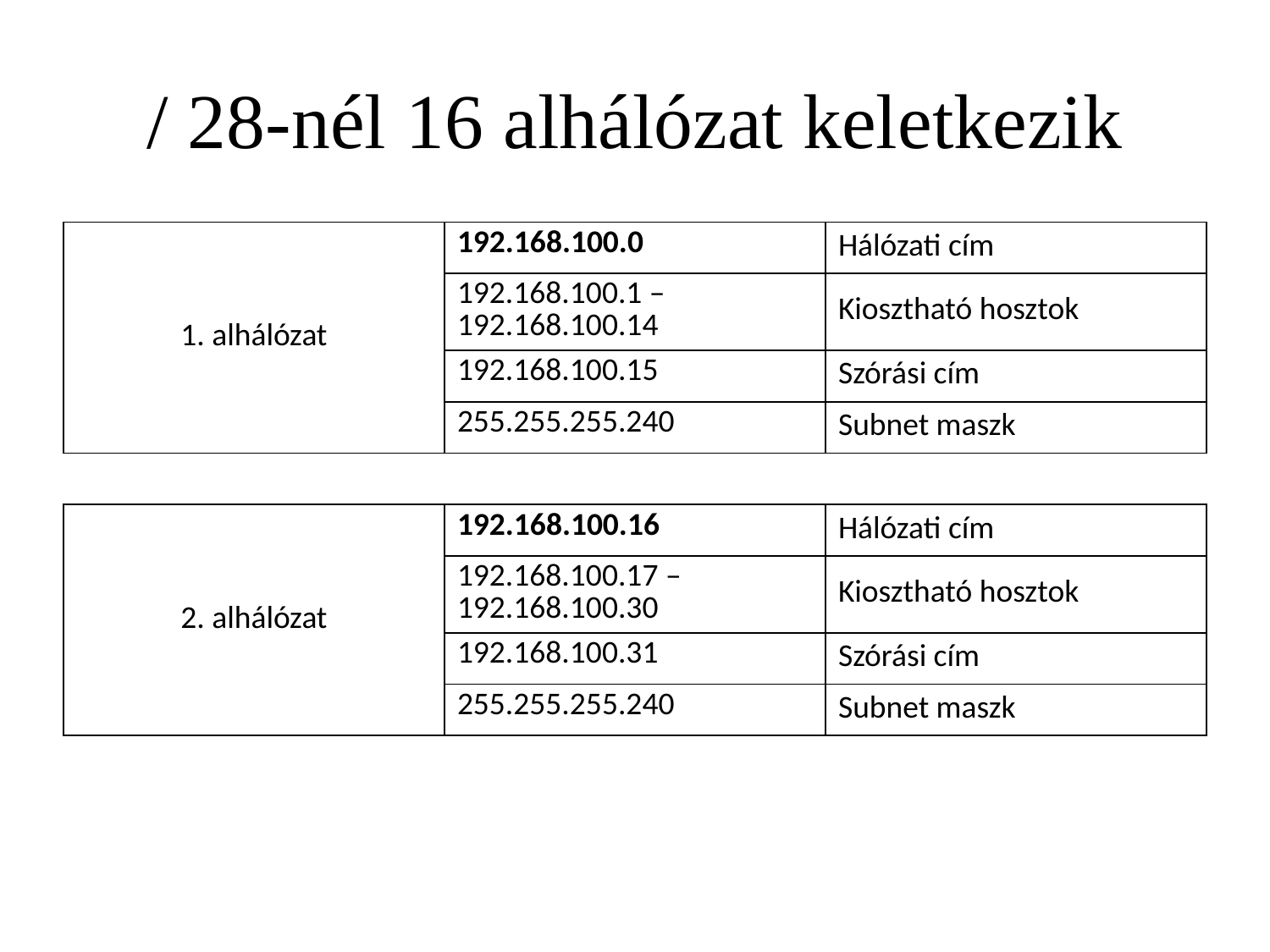

# / 28-nél 16 alhálózat keletkezik
| 1. alhálózat | 192.168.100.0 | Hálózati cím |
| --- | --- | --- |
|  | 192.168.100.1 – 192.168.100.14 | Kiosztható hosztok |
|  | 192.168.100.15 | Szórási cím |
|  | 255.255.255.240 | Subnet maszk |
|  |  |  |
| 2. alhálózat | 192.168.100.16 | Hálózati cím |
|  | 192.168.100.17 – 192.168.100.30 | Kiosztható hosztok |
|  | 192.168.100.31 | Szórási cím |
|  | 255.255.255.240 | Subnet maszk |